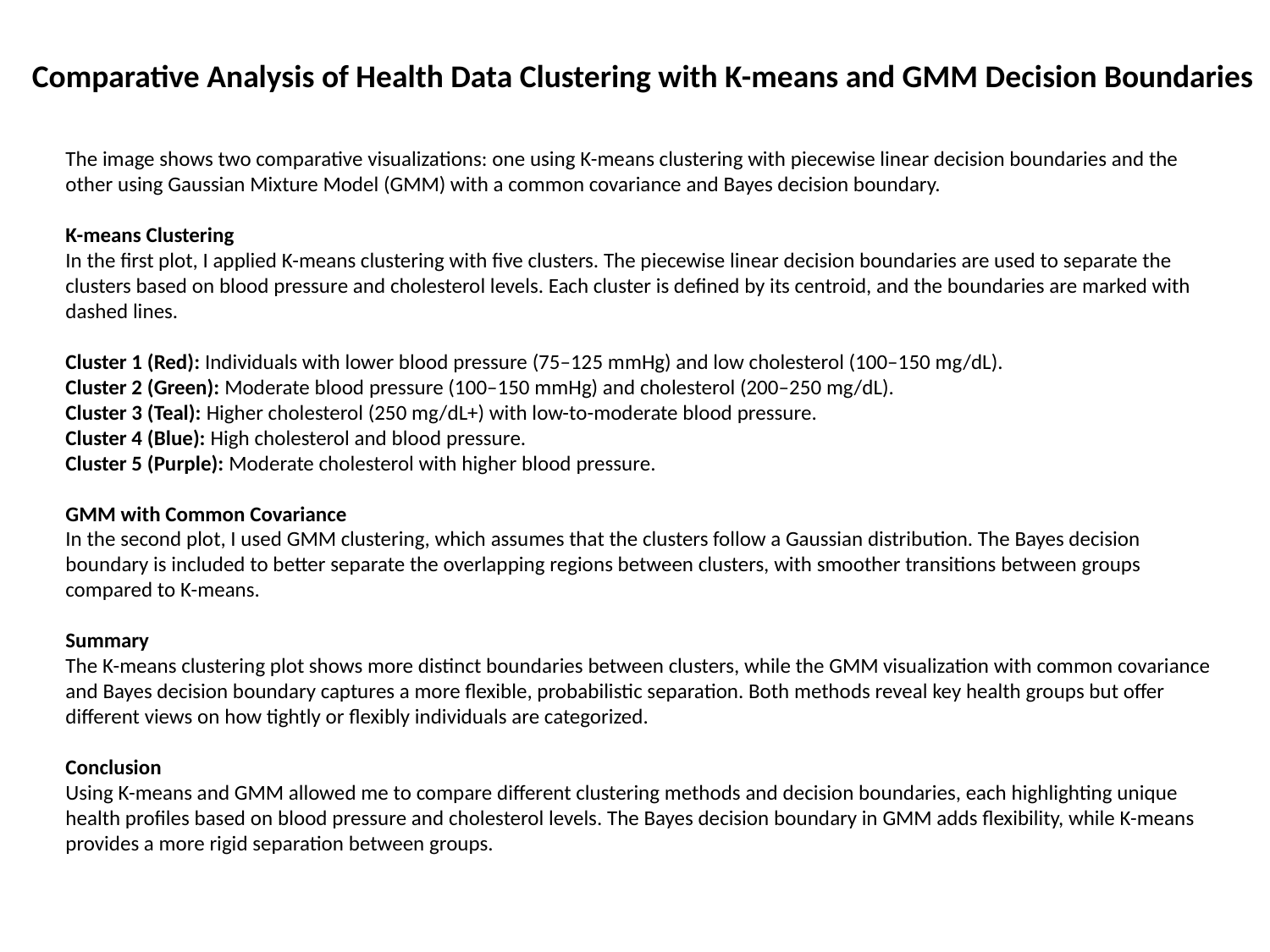

Comparative Analysis of Health Data Clustering with K-means and GMM Decision Boundaries
The image shows two comparative visualizations: one using K-means clustering with piecewise linear decision boundaries and the other using Gaussian Mixture Model (GMM) with a common covariance and Bayes decision boundary.

K-means Clustering
In the first plot, I applied K-means clustering with five clusters. The piecewise linear decision boundaries are used to separate the clusters based on blood pressure and cholesterol levels. Each cluster is defined by its centroid, and the boundaries are marked with dashed lines.

Cluster 1 (Red): Individuals with lower blood pressure (75–125 mmHg) and low cholesterol (100–150 mg/dL).
Cluster 2 (Green): Moderate blood pressure (100–150 mmHg) and cholesterol (200–250 mg/dL).
Cluster 3 (Teal): Higher cholesterol (250 mg/dL+) with low-to-moderate blood pressure.
Cluster 4 (Blue): High cholesterol and blood pressure.
Cluster 5 (Purple): Moderate cholesterol with higher blood pressure.

GMM with Common Covariance
In the second plot, I used GMM clustering, which assumes that the clusters follow a Gaussian distribution. The Bayes decision boundary is included to better separate the overlapping regions between clusters, with smoother transitions between groups compared to K-means.

Summary
The K-means clustering plot shows more distinct boundaries between clusters, while the GMM visualization with common covariance and Bayes decision boundary captures a more flexible, probabilistic separation. Both methods reveal key health groups but offer different views on how tightly or flexibly individuals are categorized.

Conclusion
Using K-means and GMM allowed me to compare different clustering methods and decision boundaries, each highlighting unique health profiles based on blood pressure and cholesterol levels. The Bayes decision boundary in GMM adds flexibility, while K-means provides a more rigid separation between groups.